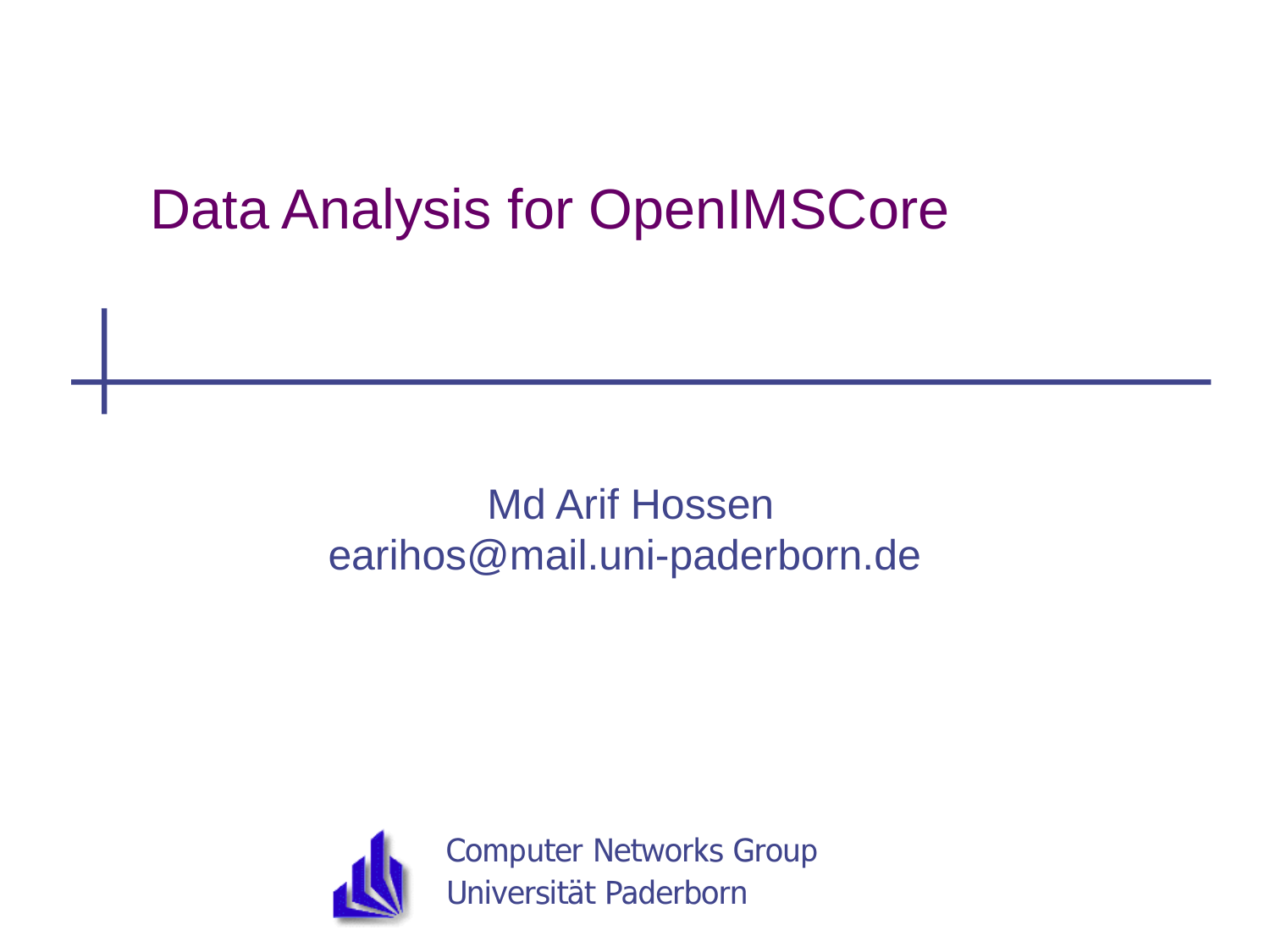

# Data Analysis for OpenIMSCore

 Md Arif Hossen
earihos@mail.uni-paderborn.de